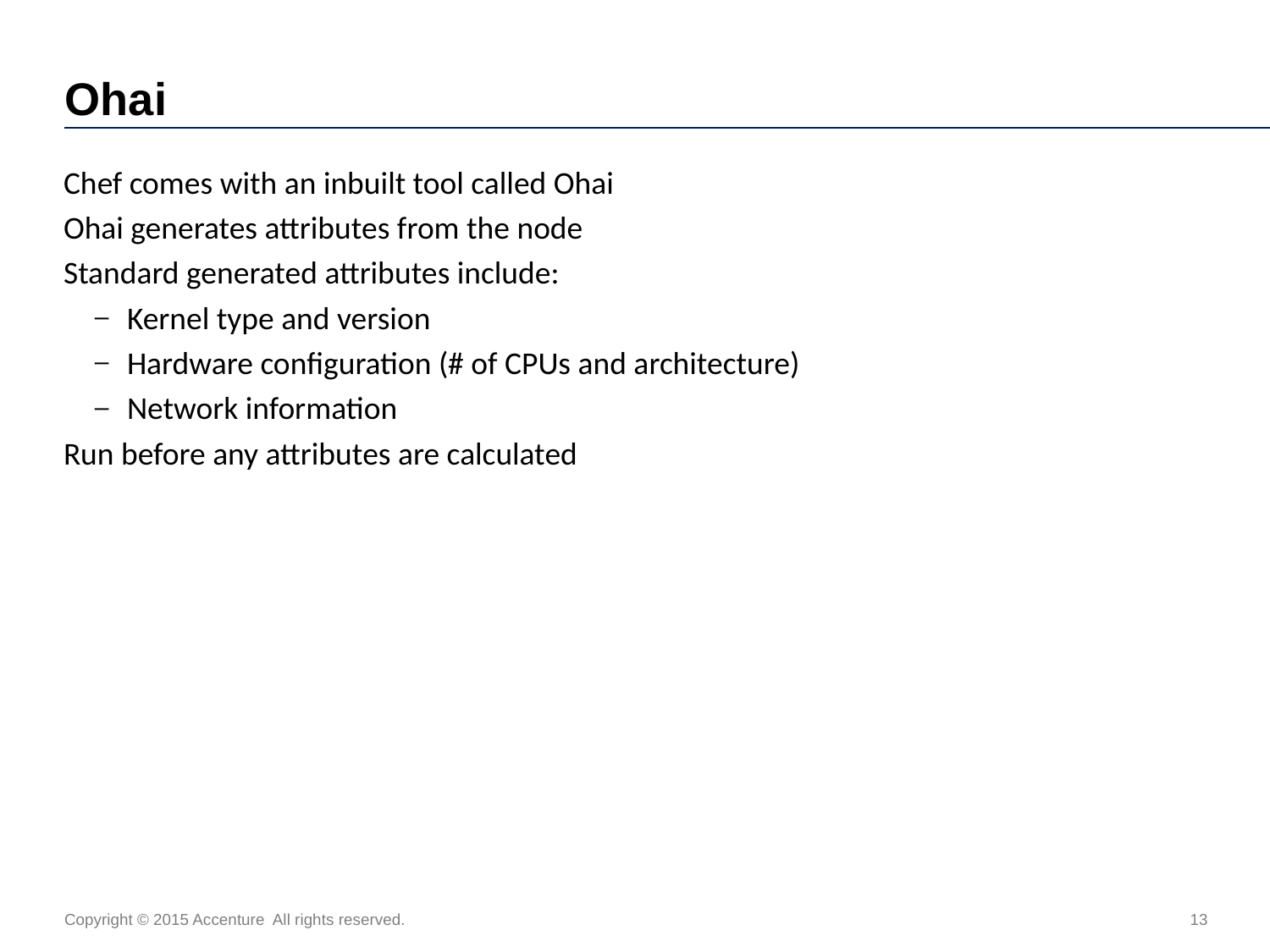

# Ohai
Chef comes with an inbuilt tool called Ohai
Ohai generates attributes from the node
Standard generated attributes include:
Kernel type and version
Hardware configuration (# of CPUs and architecture)
Network information
Run before any attributes are calculated